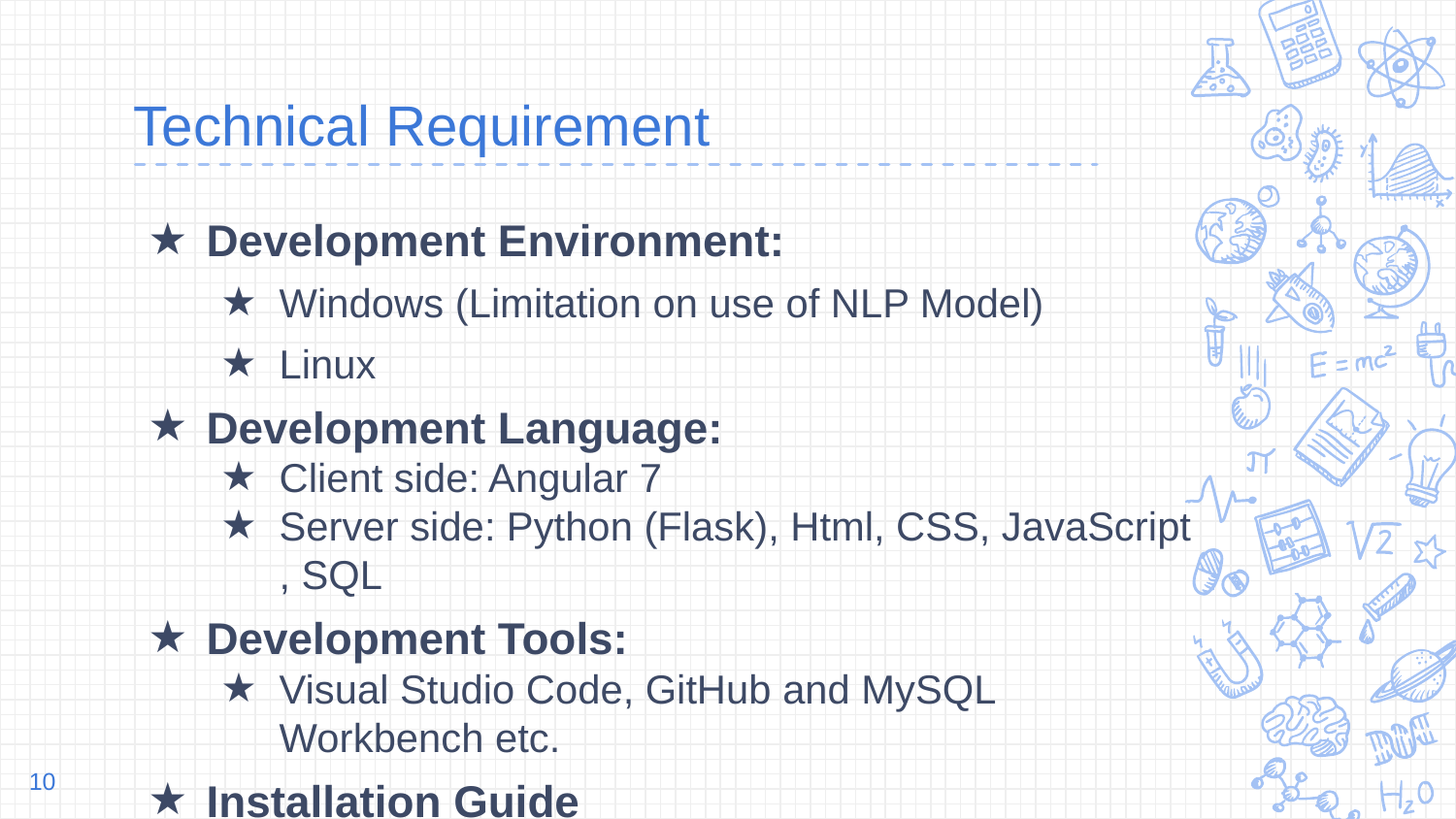

# Technical Requirement
Development Environment:
Windows (Limitation on use of NLP Model)
Linux
Development Language:
Client side: Angular 7
Server side: Python (Flask), Html, CSS, JavaScript , SQL
Development Tools:
Visual Studio Code, GitHub and MySQL Workbench etc.
Installation Guide
Readme.md
10